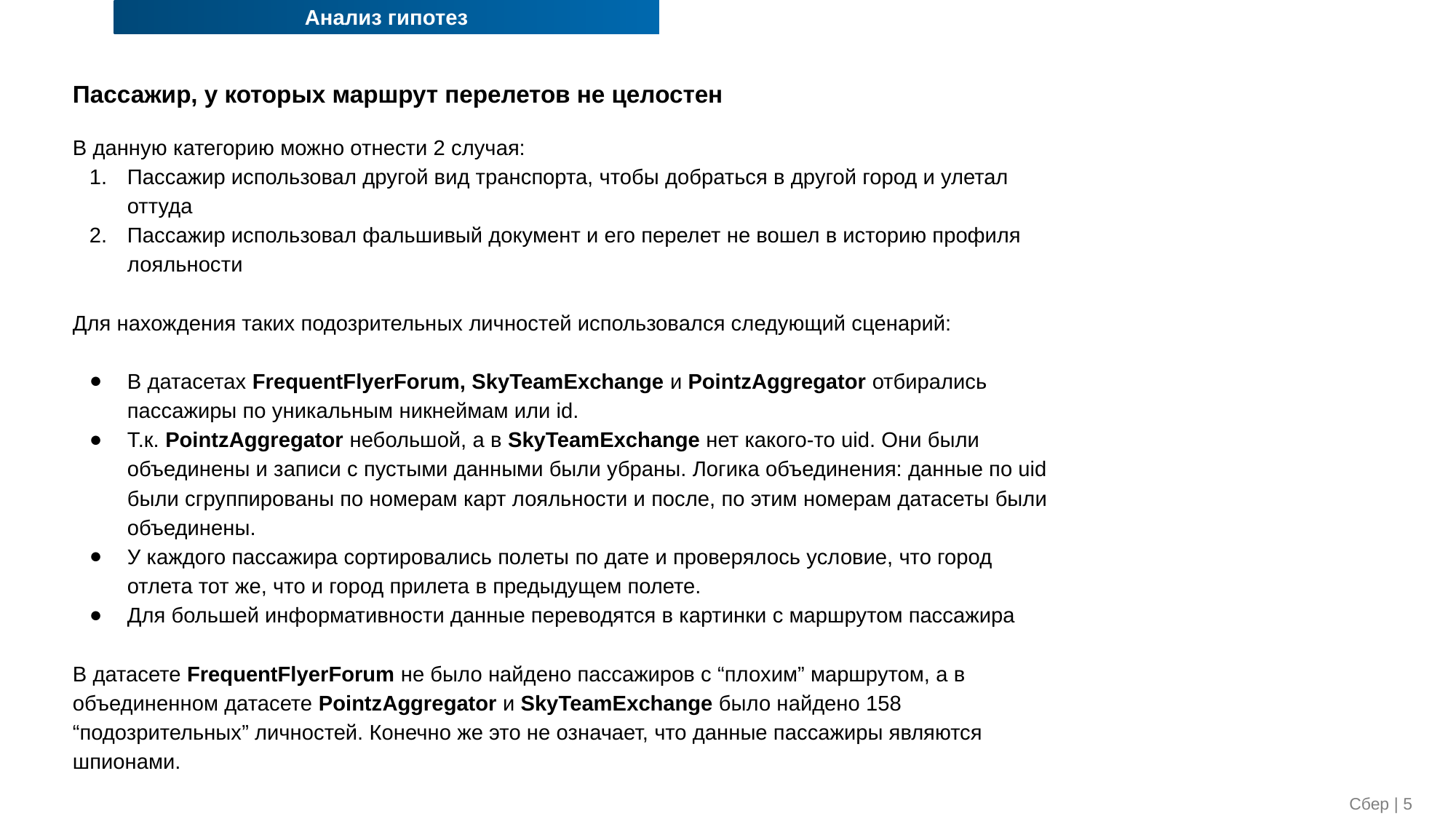

Анализ гипотез

Пассажир, у которых маршрут перелетов не целостен
В данную категорию можно отнести 2 случая:
Пассажир использовал другой вид транспорта, чтобы добраться в другой город и улетал оттуда
Пассажир использовал фальшивый документ и его перелет не вошел в историю профиля лояльности

Для нахождения таких подозрительных личностей использовался следующий сценарий:

В датасетах FrequentFlyerForum, SkyTeamExchange и PointzAggregator отбирались пассажиры по уникальным никнеймам или id.
Т.к. PointzAggregator небольшой, а в SkyTeamExchange нет какого-то uid. Они были объединены и записи с пустыми данными были убраны. Логика объединения: данные по uid были сгруппированы по номерам карт лояльности и после, по этим номерам датасеты были объединены.
У каждого пассажира сортировались полеты по дате и проверялось условие, что город отлета тот же, что и город прилета в предыдущем полете.
Для большей информативности данные переводятся в картинки с маршрутом пассажира

В датасете FrequentFlyerForum не было найдено пассажиров с “плохим” маршрутом, а в объединенном датасете PointzAggregator и SkyTeamExchange было найдено 158 “подозрительных” личностей. Конечно же это не означает, что данные пассажиры являются шпионами.
Сбер | 5